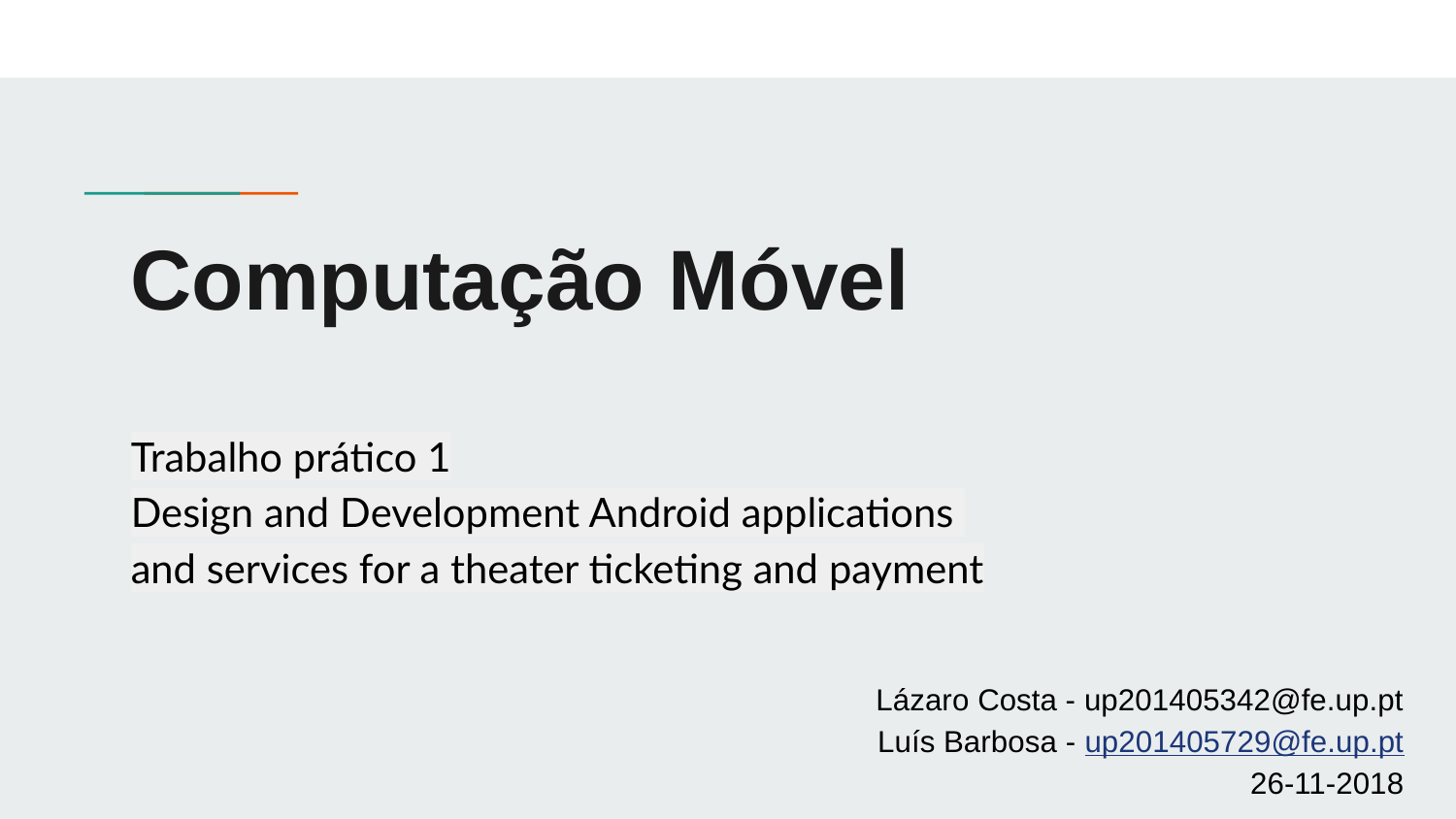

# Computação Móvel
Trabalho prático 1
Design and Development Android applications
and services for a theater ticketing and payment
Lázaro Costa - up201405342@fe.up.pt
Luís Barbosa - up201405729@fe.up.pt
26-11-2018